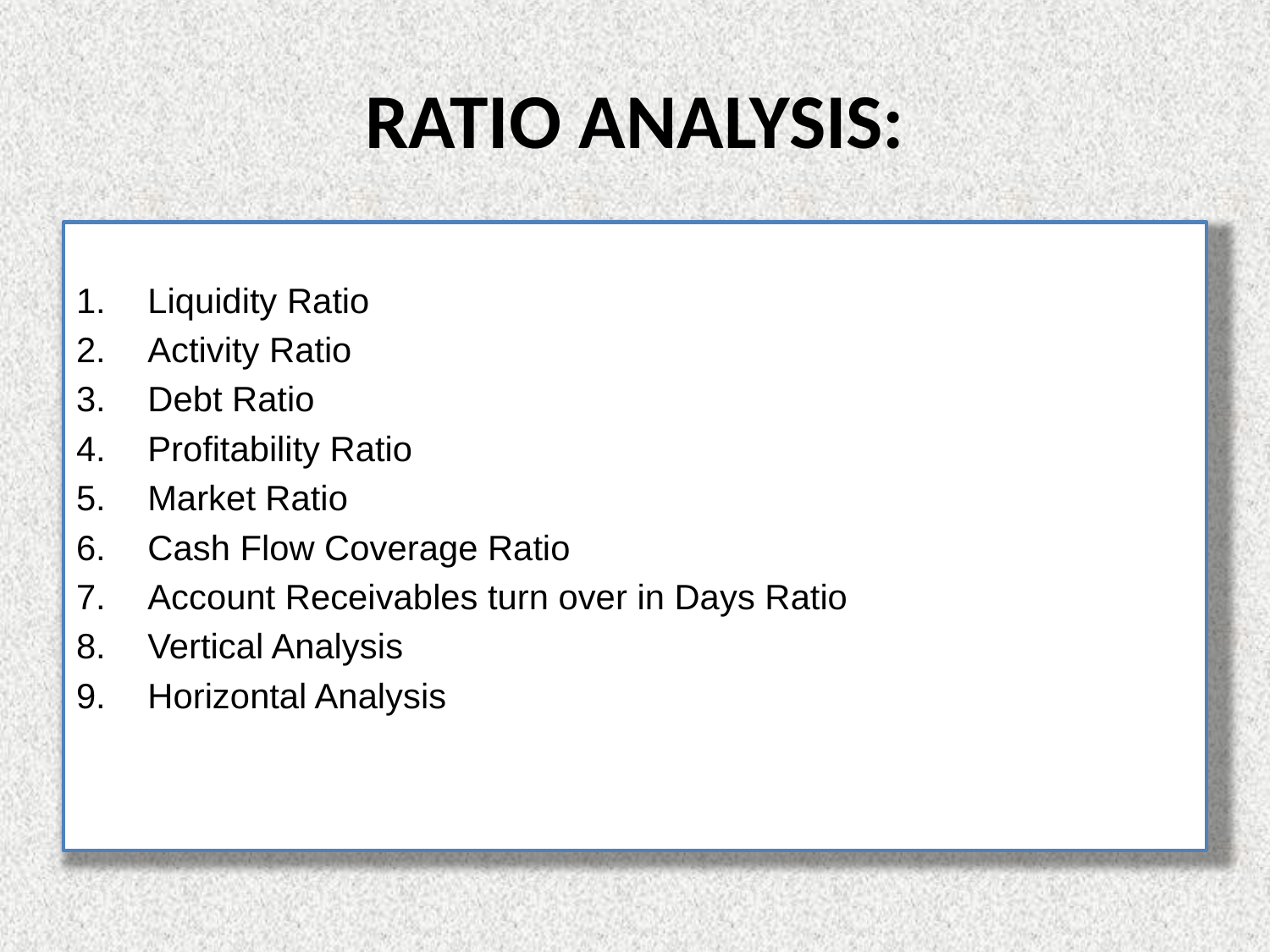

# RATIO ANALYSIS:

Liquidity Ratio
Activity Ratio
Debt Ratio
Profitability Ratio
Market Ratio
Cash Flow Coverage Ratio
Account Receivables turn over in Days Ratio
Vertical Analysis
Horizontal Analysis